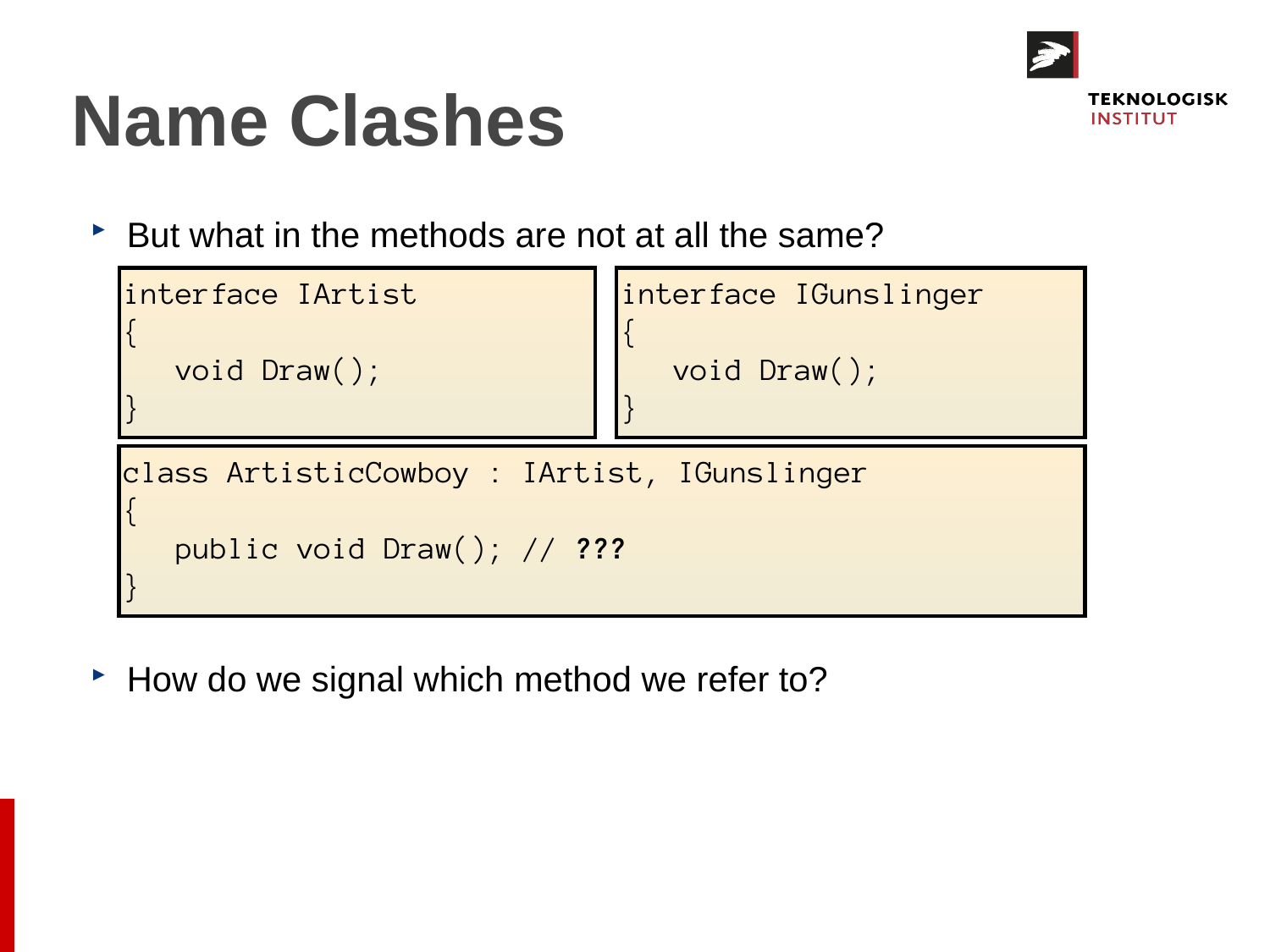

# Name Clashes
But what in the methods are not at all the same?

How do we signal which method we refer to?

interface IArtist
{
   void Draw();
}
interface IGunslinger
{
   void Draw();
}
class ArtisticCowboy : IArtist, IGunslinger
{
   public void Draw(); // ???
}